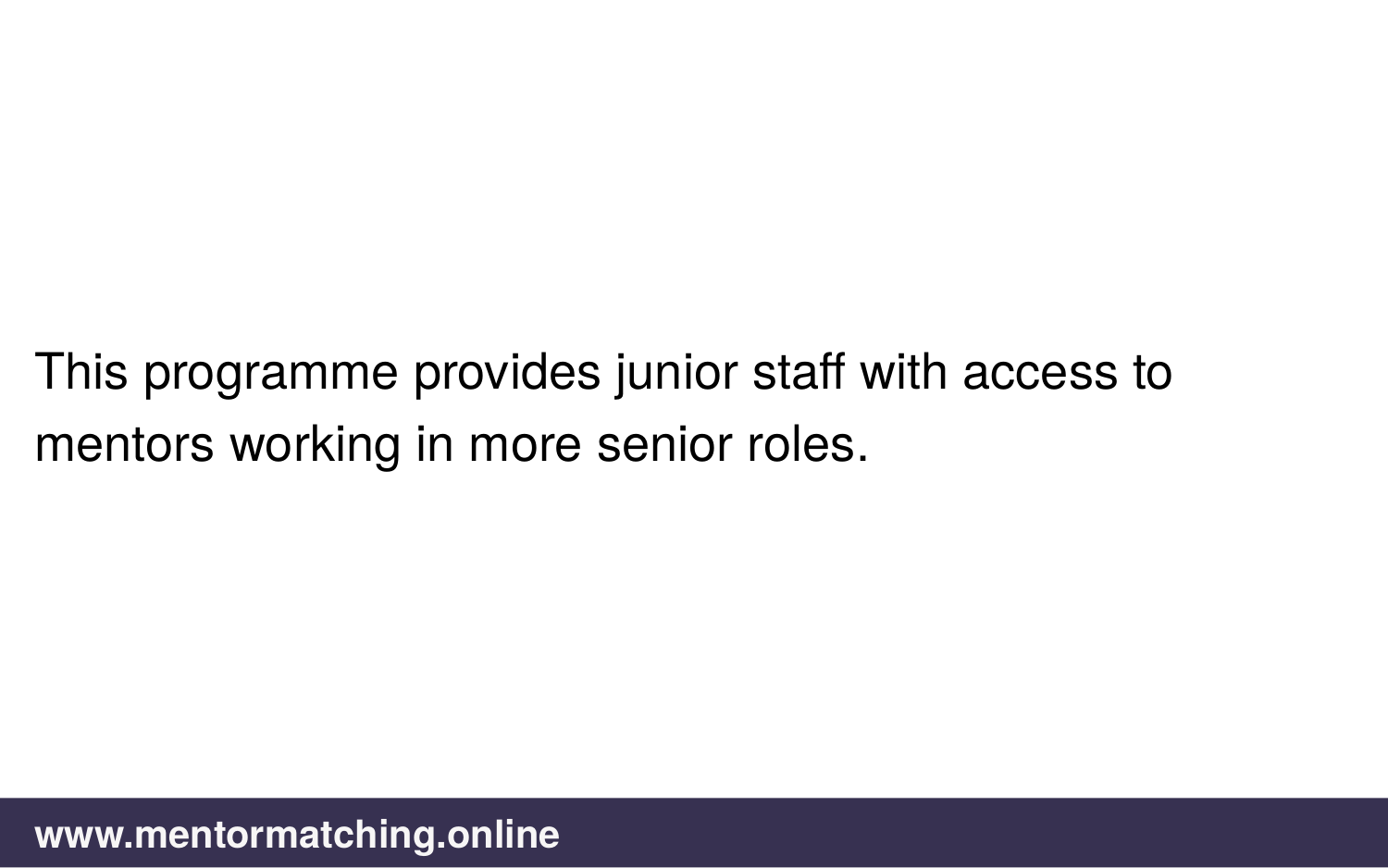

This programme provides junior staff with access to mentors working in more senior roles.